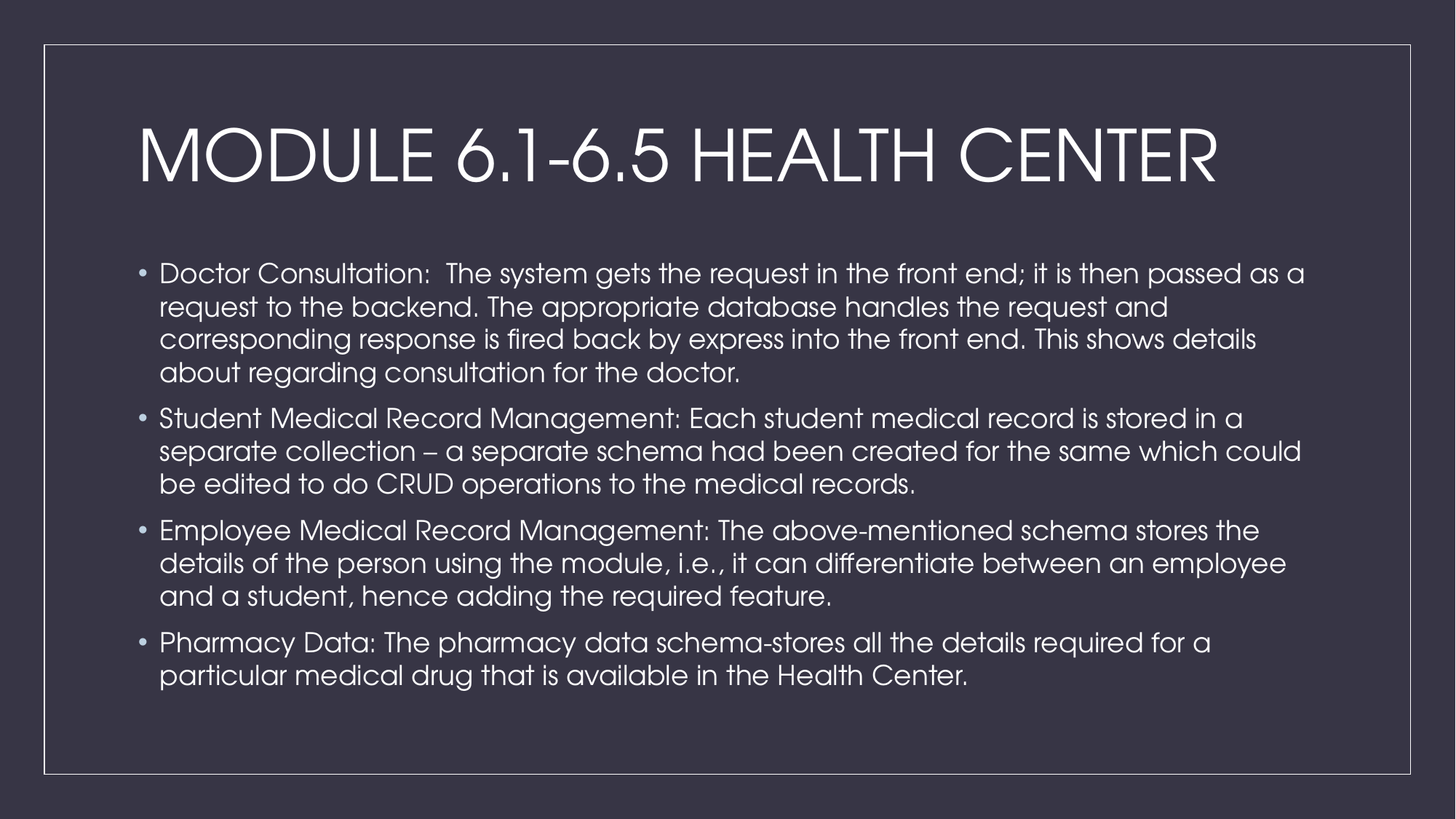

# MODULE 6.1-6.5 HEALTH CENTER
Doctor Consultation:  The system gets the request in the front end; it is then passed as a request to the backend. The appropriate database handles the request and corresponding response is fired back by express into the front end. This shows details about regarding consultation for the doctor.
Student Medical Record Management: Each student medical record is stored in a separate collection – a separate schema had been created for the same which could be edited to do CRUD operations to the medical records.
Employee Medical Record Management: The above-mentioned schema stores the details of the person using the module, i.e., it can differentiate between an employee and a student, hence adding the required feature.
Pharmacy Data: The pharmacy data schema-stores all the details required for a particular medical drug that is available in the Health Center.